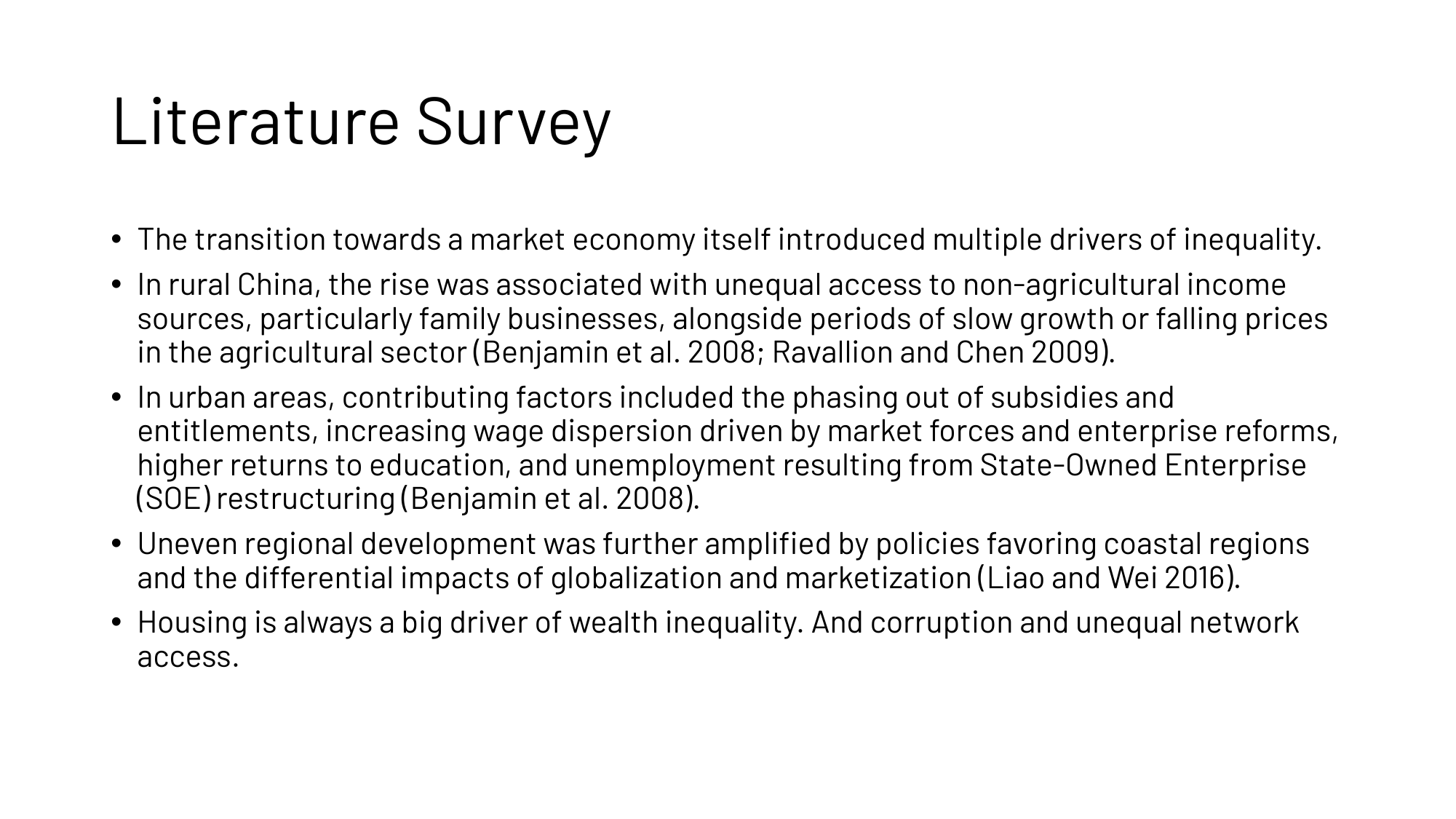

# Literature Survey
The transition towards a market economy itself introduced multiple drivers of inequality.
In rural China, the rise was associated with unequal access to non-agricultural income sources, particularly family businesses, alongside periods of slow growth or falling prices in the agricultural sector (Benjamin et al. 2008; Ravallion and Chen 2009).
In urban areas, contributing factors included the phasing out of subsidies and entitlements, increasing wage dispersion driven by market forces and enterprise reforms, higher returns to education, and unemployment resulting from State-Owned Enterprise (SOE) restructuring (Benjamin et al. 2008).
Uneven regional development was further amplified by policies favoring coastal regions and the differential impacts of globalization and marketization (Liao and Wei 2016).
Housing is always a big driver of wealth inequality. And corruption and unequal network access.